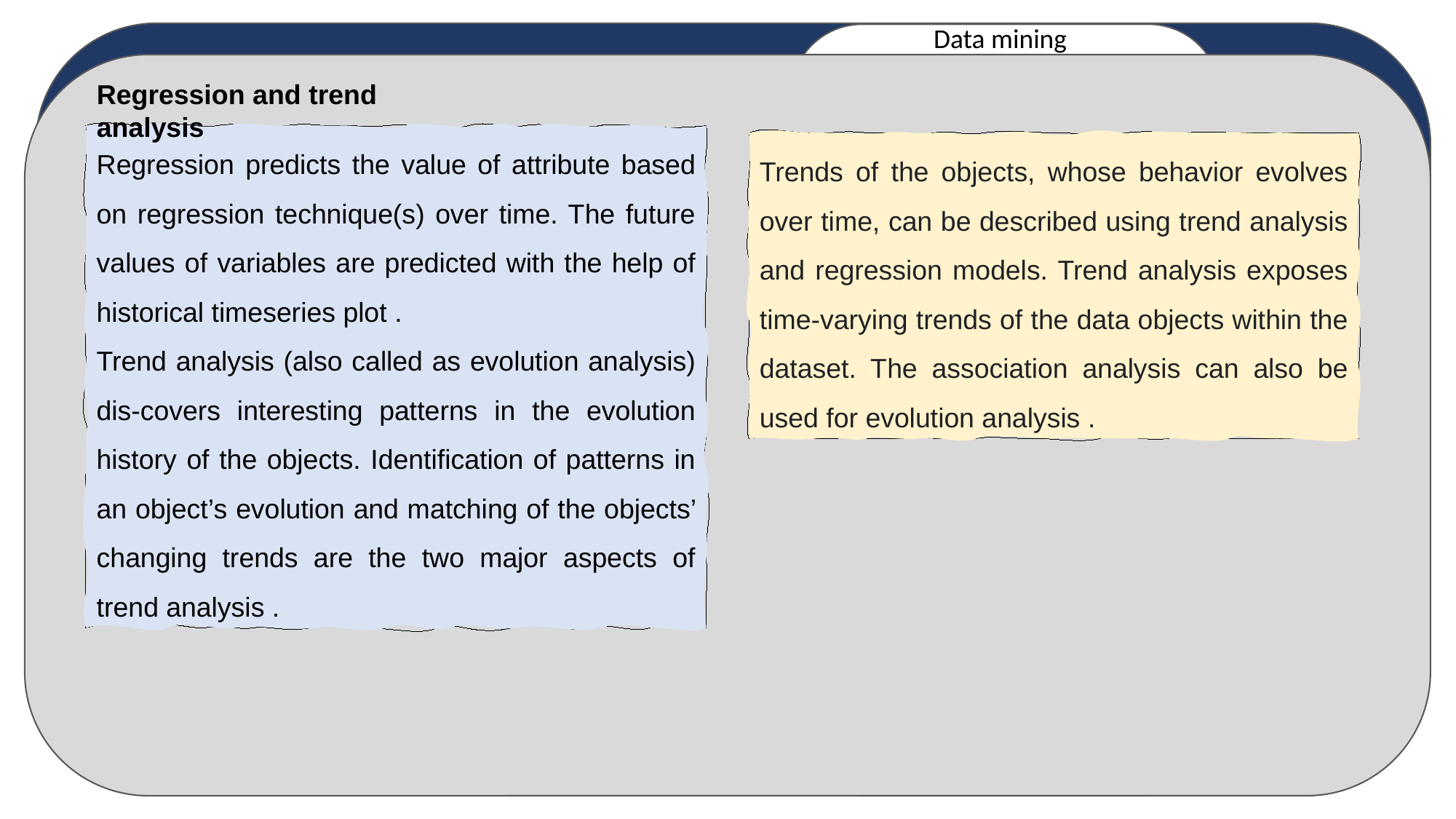

Data mining

Regression and trend analysis
Regression predicts the value of attribute based on regression technique(s) over time. The future values of variables are predicted with the help of historical timeseries plot .
Trend analysis (also called as evolution analysis) dis-covers interesting patterns in the evolution history of the objects. Identification of patterns in an object’s evolution and matching of the objects’ changing trends are the two major aspects of trend analysis .
Trends of the objects, whose behavior evolves over time, can be described using trend analysis and regression models. Trend analysis exposes time-varying trends of the data objects within the dataset. The association analysis can also be used for evolution analysis .